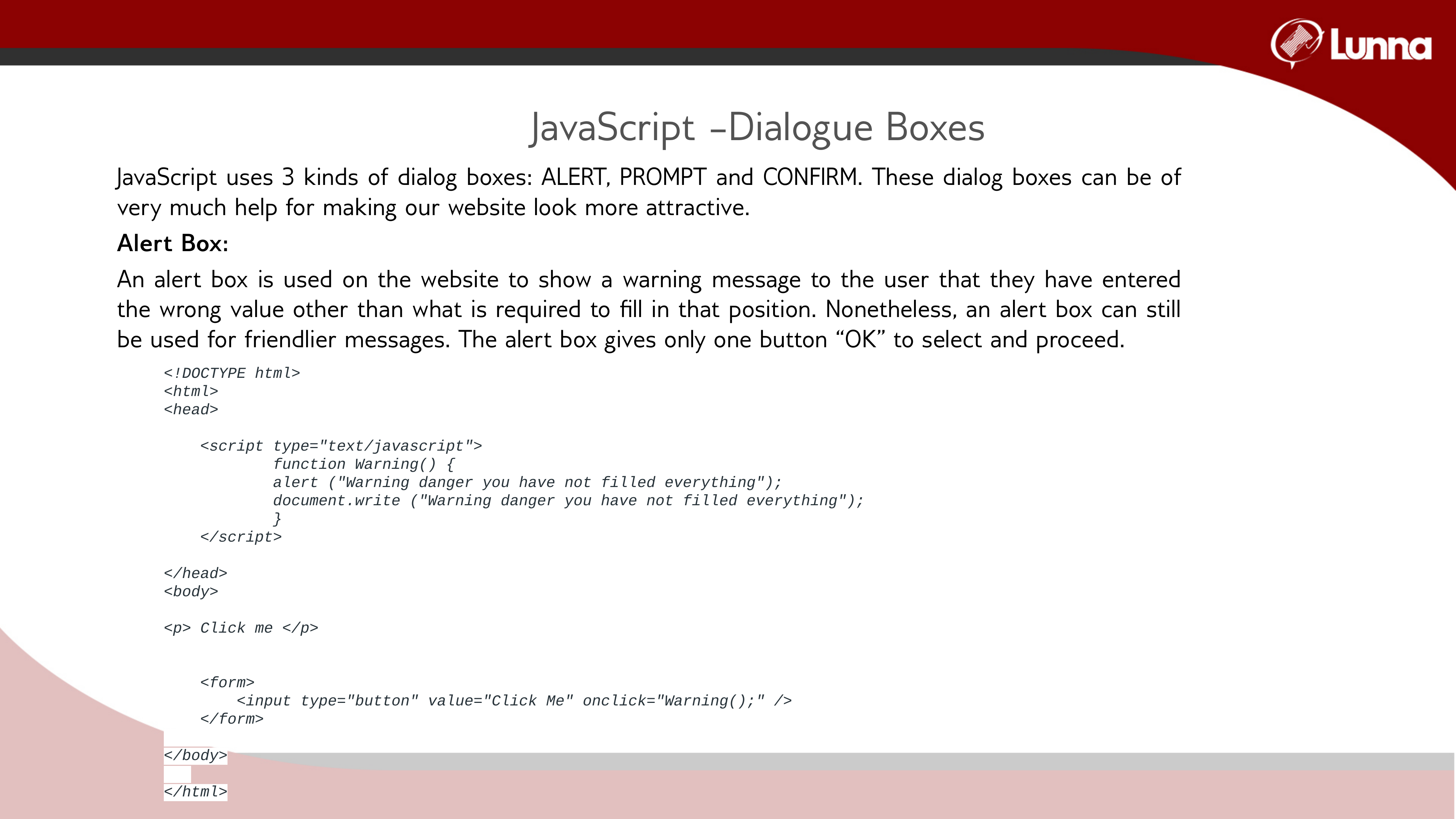

JavaScript –Dialogue Boxes
JavaScript uses 3 kinds of dialog boxes: ALERT, PROMPT and CONFIRM. These dialog boxes can be of very much help for making our website look more attractive.
Alert Box:
An alert box is used on the website to show a warning message to the user that they have entered the wrong value other than what is required to fill in that position. Nonetheless, an alert box can still be used for friendlier messages. The alert box gives only one button “OK” to select and proceed.
<!DOCTYPE html>
<html>
<head>

    <script type="text/javascript">
            function Warning() {
            alert ("Warning danger you have not filled everything");
            document.write ("Warning danger you have not filled everything");
            }
    </script>

</head>
<body>

<p> Click me </p>

    <form>
        <input type="button" value="Click Me" onclick="Warning();" />
    </form>

</body>

</html>